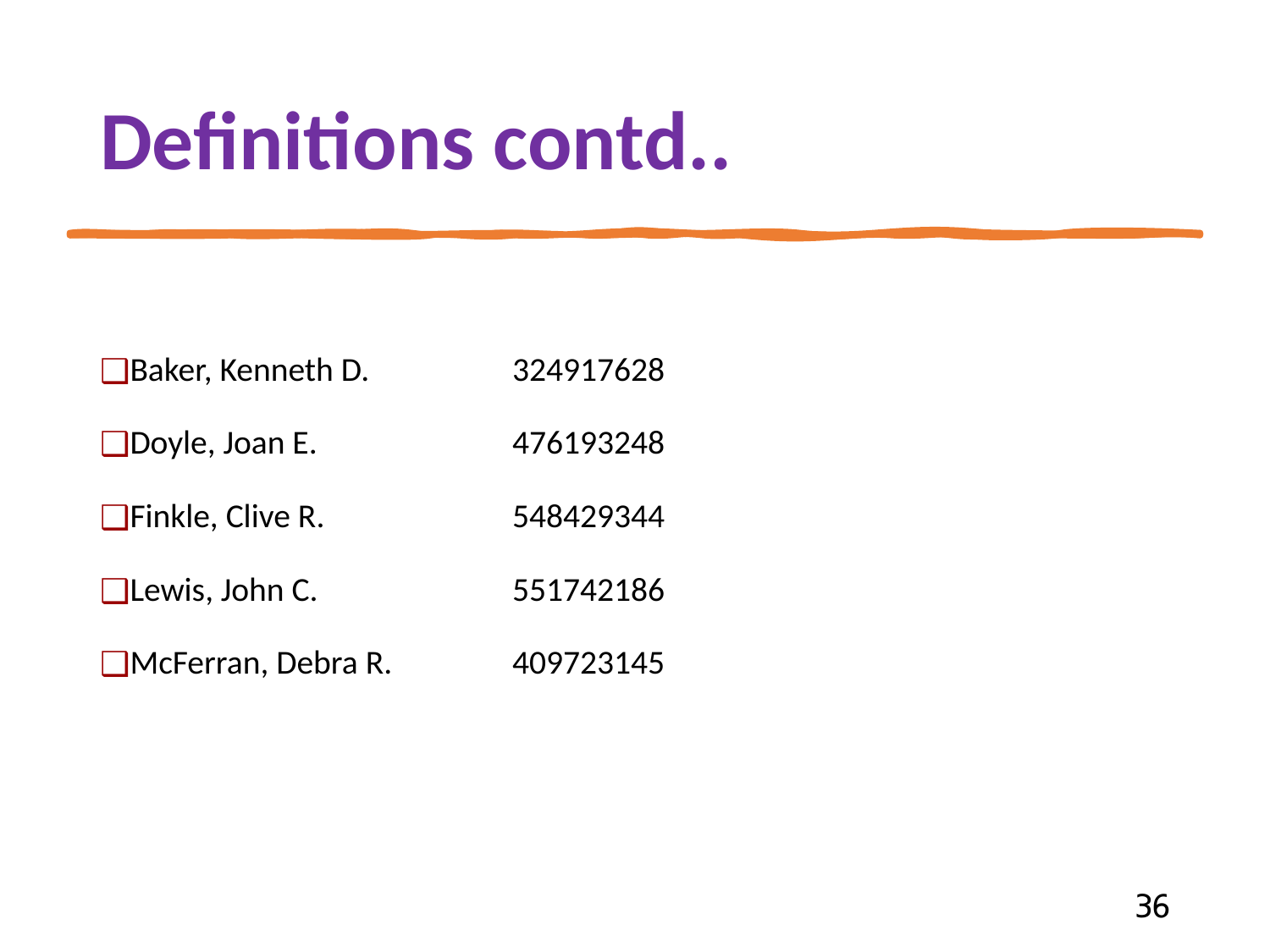

# Definitions contd..

Baker, Kenneth D.		 324917628
Doyle, Joan E. 		 476193248
Finkle, Clive R. 		 548429344
Lewis, John C. 		 551742186
McFerran, Debra R. 	 409723145
36